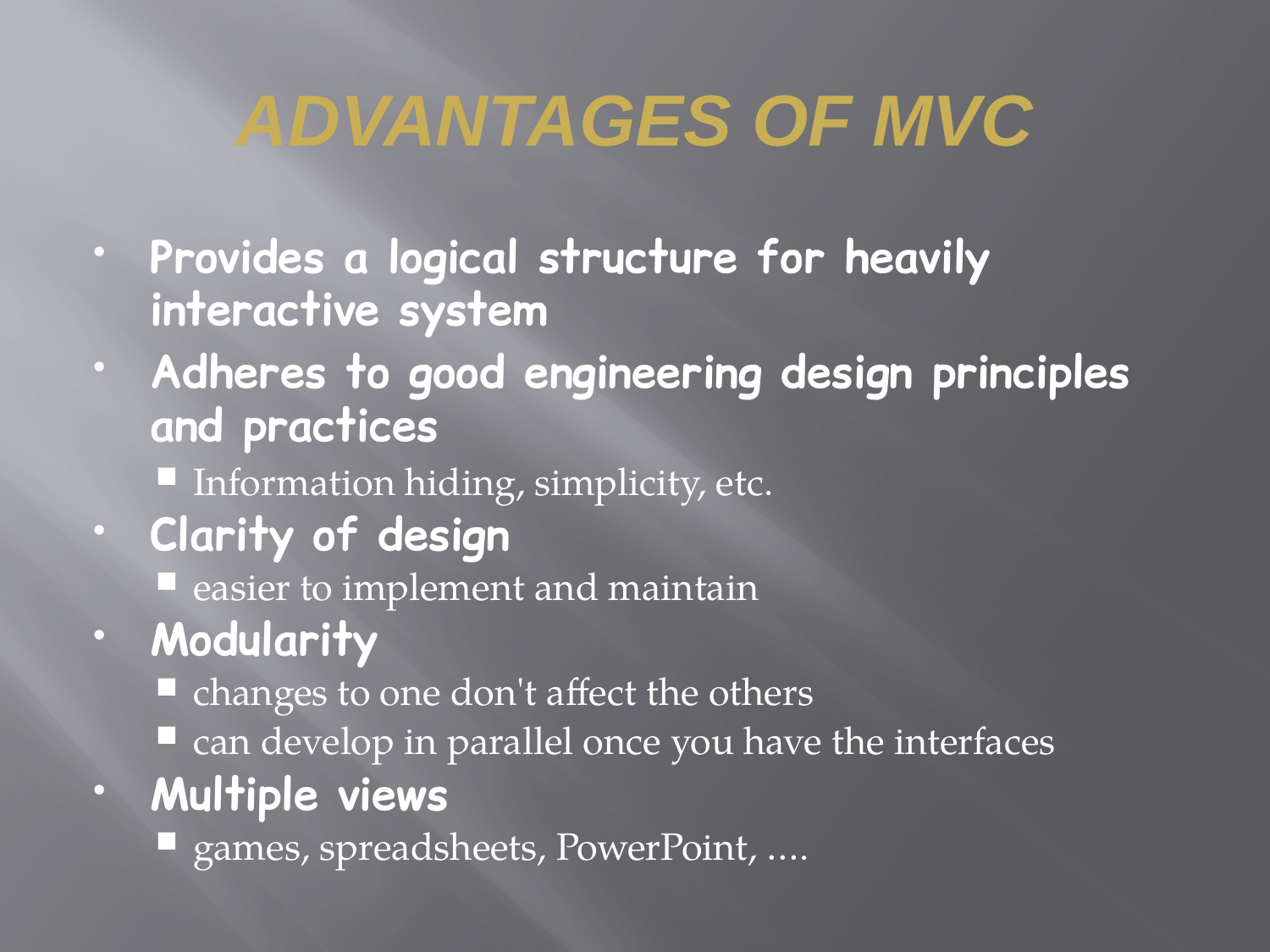

# ADVANTAGES OF MVC
Provides a logical structure for heavily interactive system
Adheres to good engineering design principles and practices
Information hiding, simplicity, etc.
Clarity of design
easier to implement and maintain
Modularity
changes to one don't affect the others
can develop in parallel once you have the interfaces
Multiple views
games, spreadsheets, PowerPoint, ….